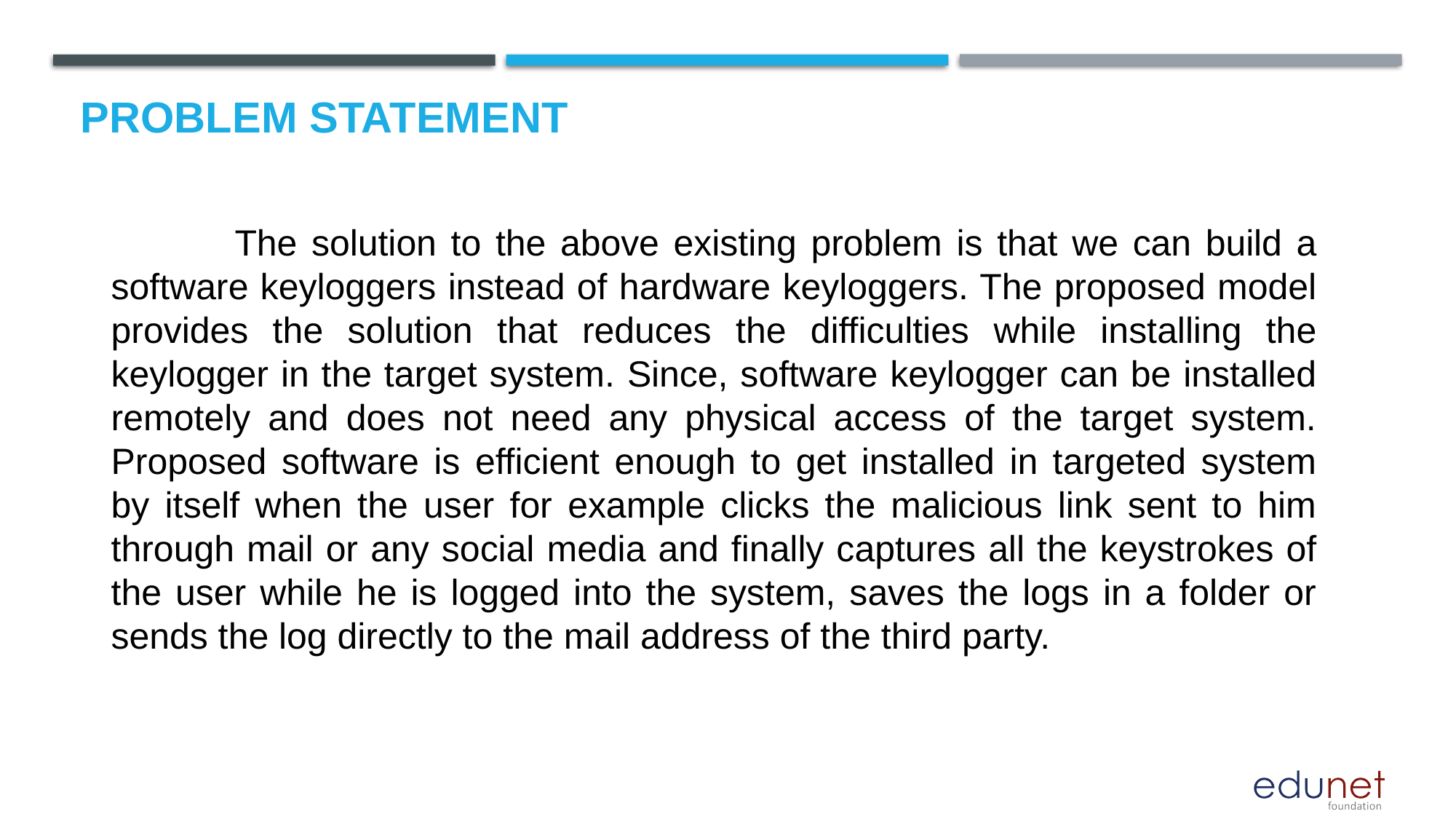

# Problem Statement
	 The solution to the above existing problem is that we can build a software keyloggers instead of hardware keyloggers. The proposed model provides the solution that reduces the difficulties while installing the keylogger in the target system. Since, software keylogger can be installed remotely and does not need any physical access of the target system. Proposed software is efficient enough to get installed in targeted system by itself when the user for example clicks the malicious link sent to him through mail or any social media and finally captures all the keystrokes of the user while he is logged into the system, saves the logs in a folder or sends the log directly to the mail address of the third party.